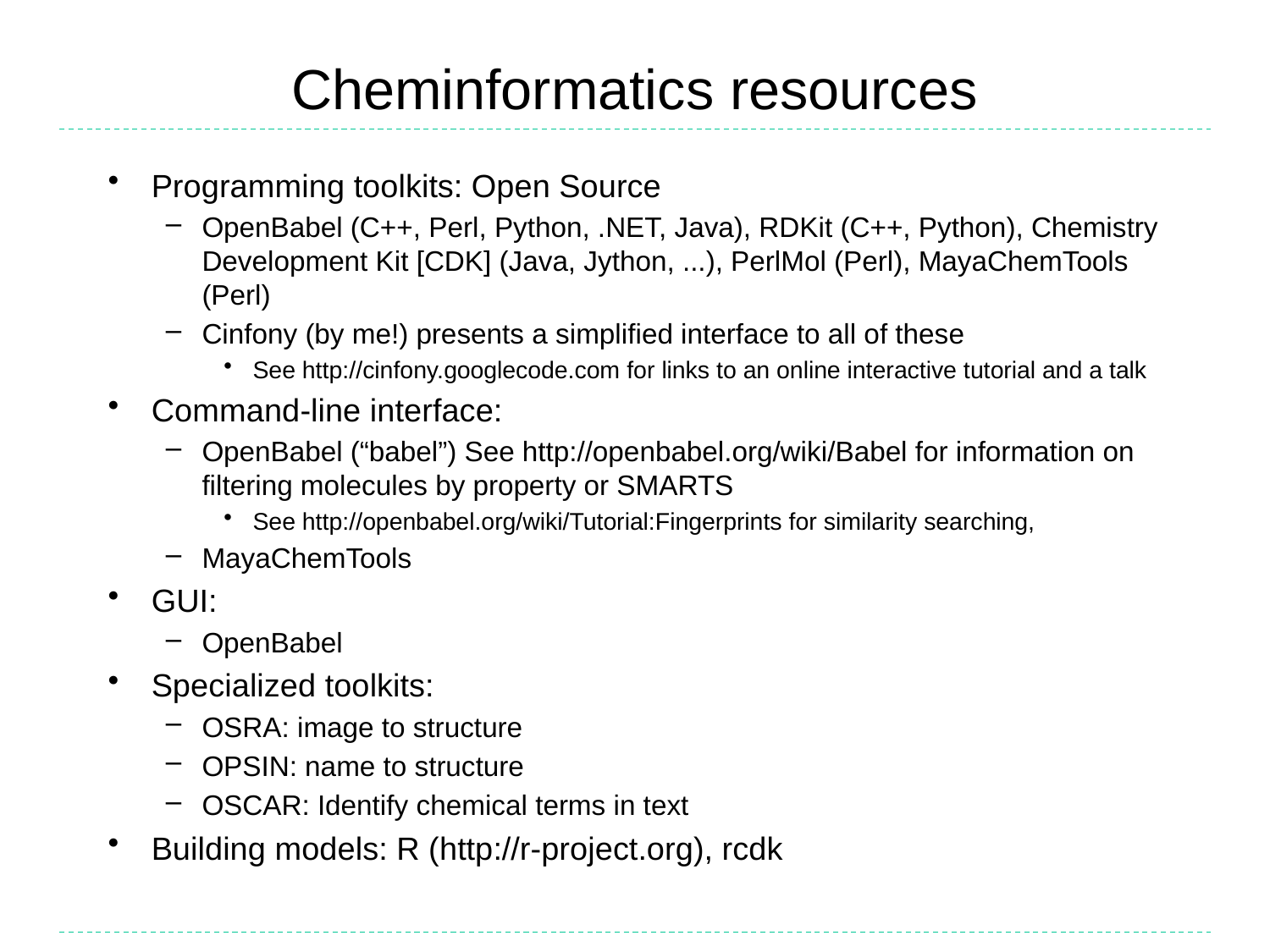

# Cheminformatics resources
Programming toolkits: Open Source
OpenBabel (C++, Perl, Python, .NET, Java), RDKit (C++, Python), Chemistry Development Kit [CDK] (Java, Jython, ...), PerlMol (Perl), MayaChemTools (Perl)
Cinfony (by me!) presents a simplified interface to all of these
See http://cinfony.googlecode.com for links to an online interactive tutorial and a talk
Command-line interface:
OpenBabel (“babel”) See http://openbabel.org/wiki/Babel for information on filtering molecules by property or SMARTS
See http://openbabel.org/wiki/Tutorial:Fingerprints for similarity searching,
MayaChemTools
GUI:
OpenBabel
Specialized toolkits:
OSRA: image to structure
OPSIN: name to structure
OSCAR: Identify chemical terms in text
Building models: R (http://r-project.org), rcdk